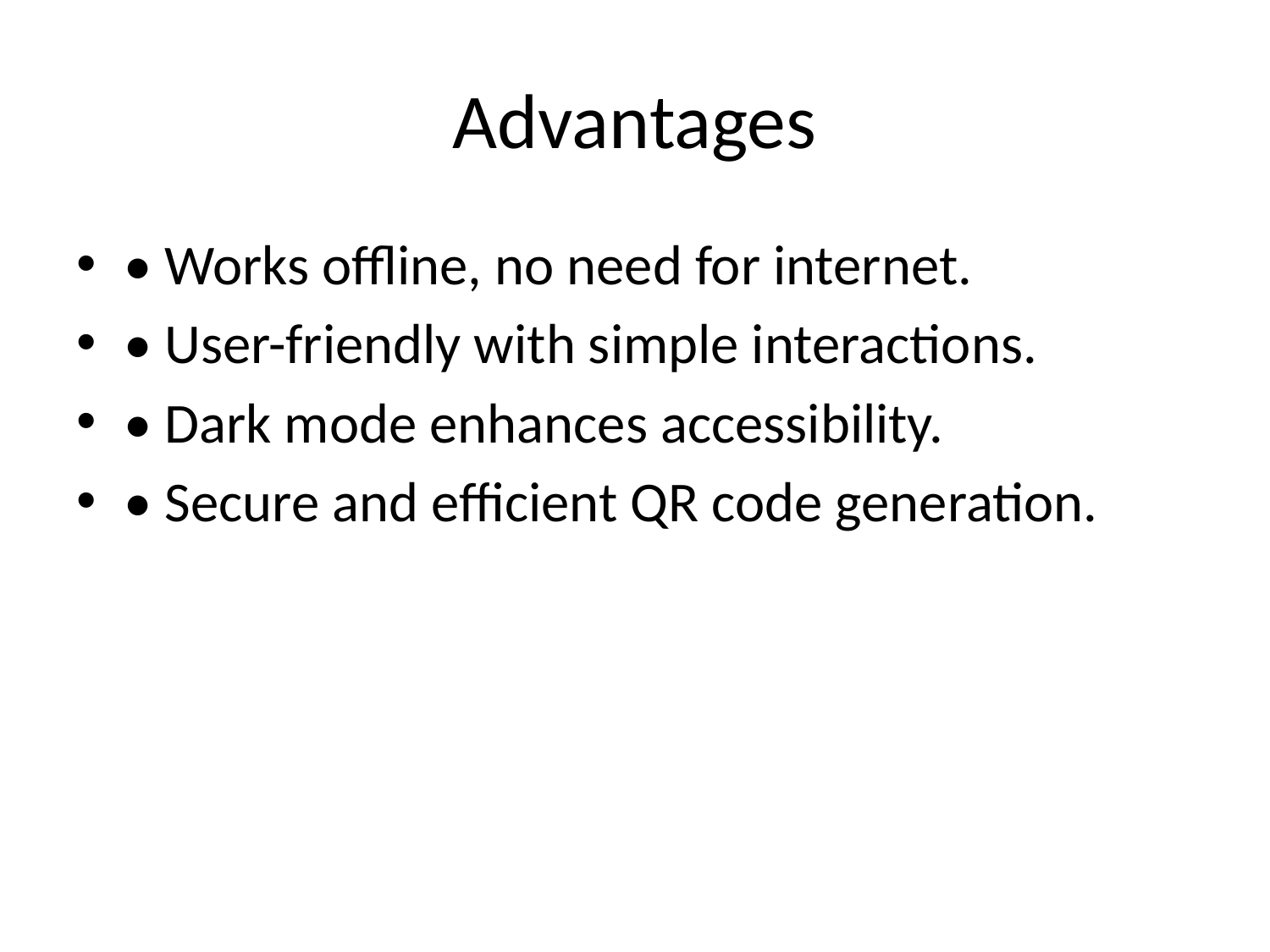

# Advantages
• Works offline, no need for internet.
• User-friendly with simple interactions.
• Dark mode enhances accessibility.
• Secure and efficient QR code generation.